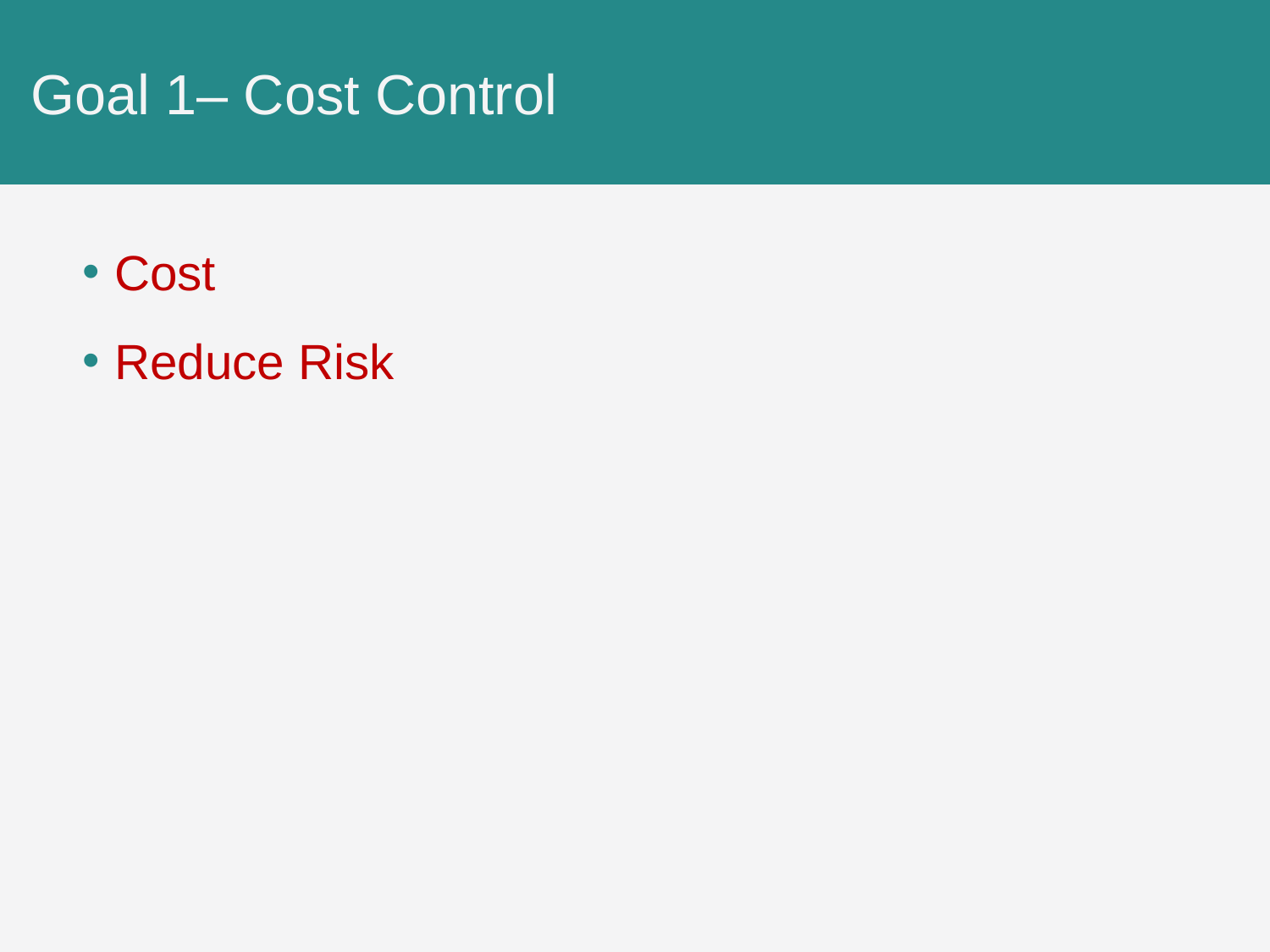

# Goal 1– Cost Control
Cost
Reduce Risk